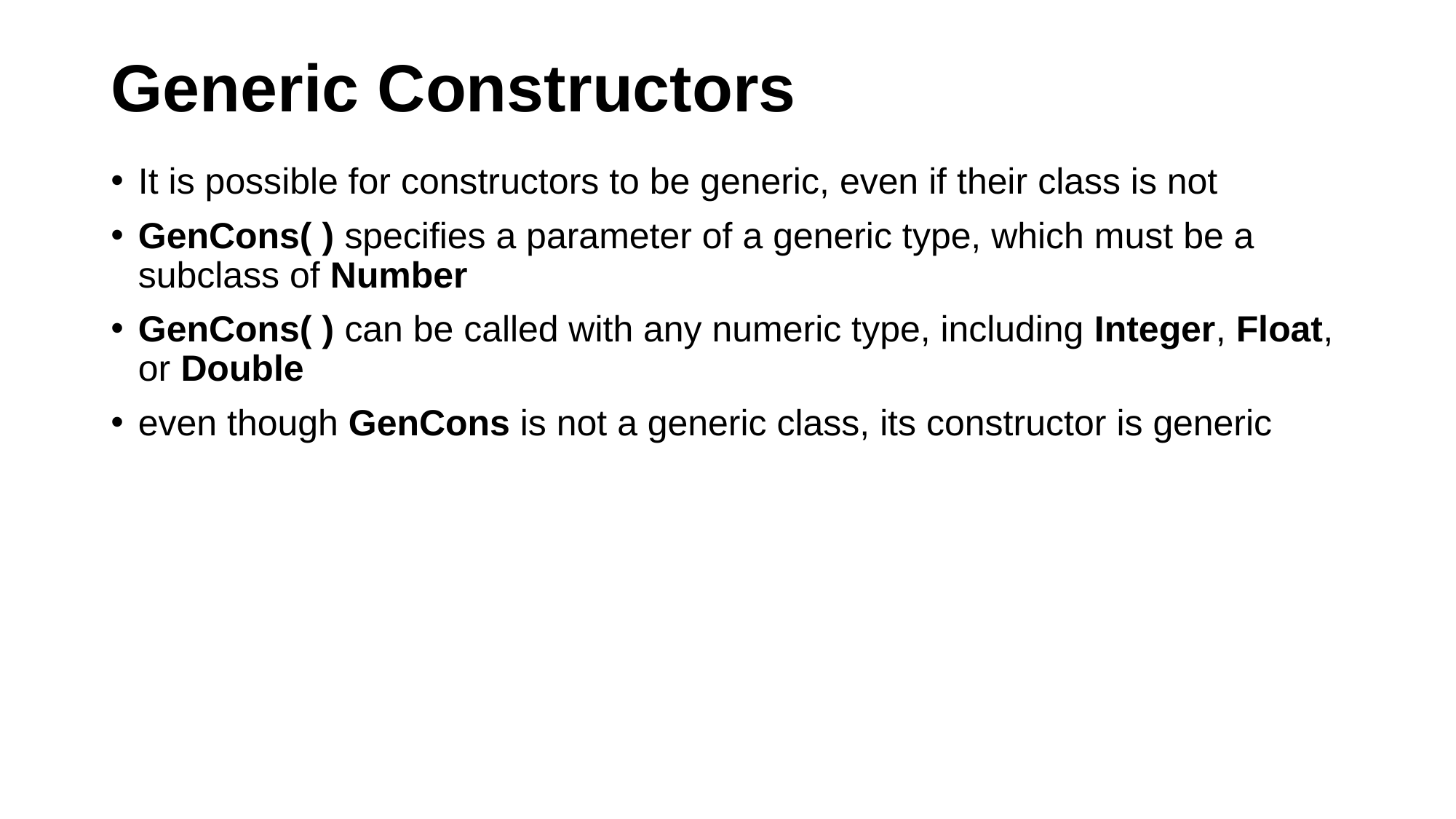

# Generic Constructors
It is possible for constructors to be generic, even if their class is not
GenCons( ) specifies a parameter of a generic type, which must be a subclass of Number
GenCons( ) can be called with any numeric type, including Integer, Float, or Double
even though GenCons is not a generic class, its constructor is generic